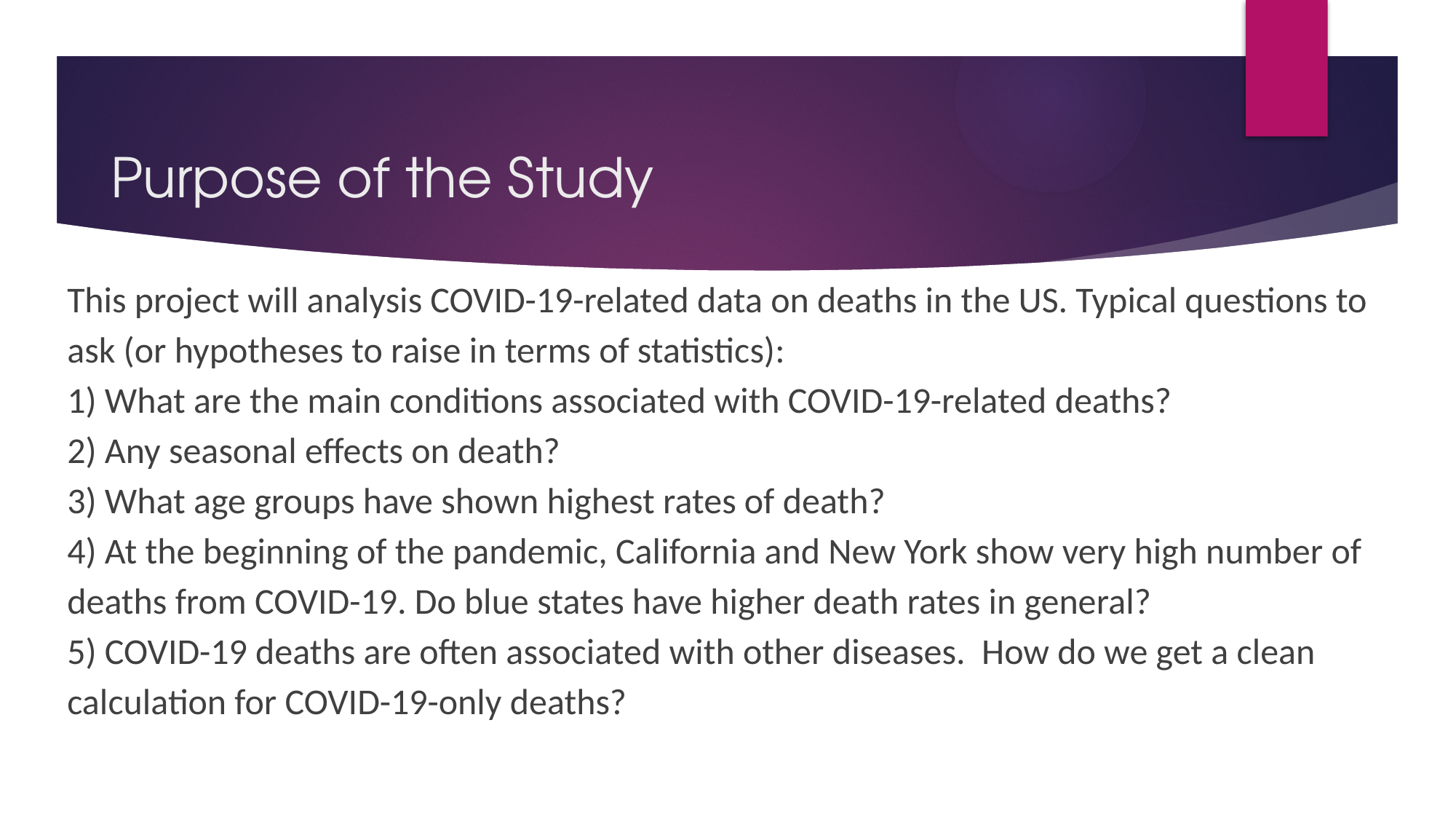

# Purpose of the Study
This project will analysis COVID-19-related data on deaths in the US. Typical questions to ask (or hypotheses to raise in terms of statistics):
1) What are the main conditions associated with COVID-19-related deaths?
2) Any seasonal effects on death?
3) What age groups have shown highest rates of death?
4) At the beginning of the pandemic, California and New York show very high number of deaths from COVID-19. Do blue states have higher death rates in general?
5) COVID-19 deaths are often associated with other diseases.  How do we get a clean calculation for COVID-19-only deaths?